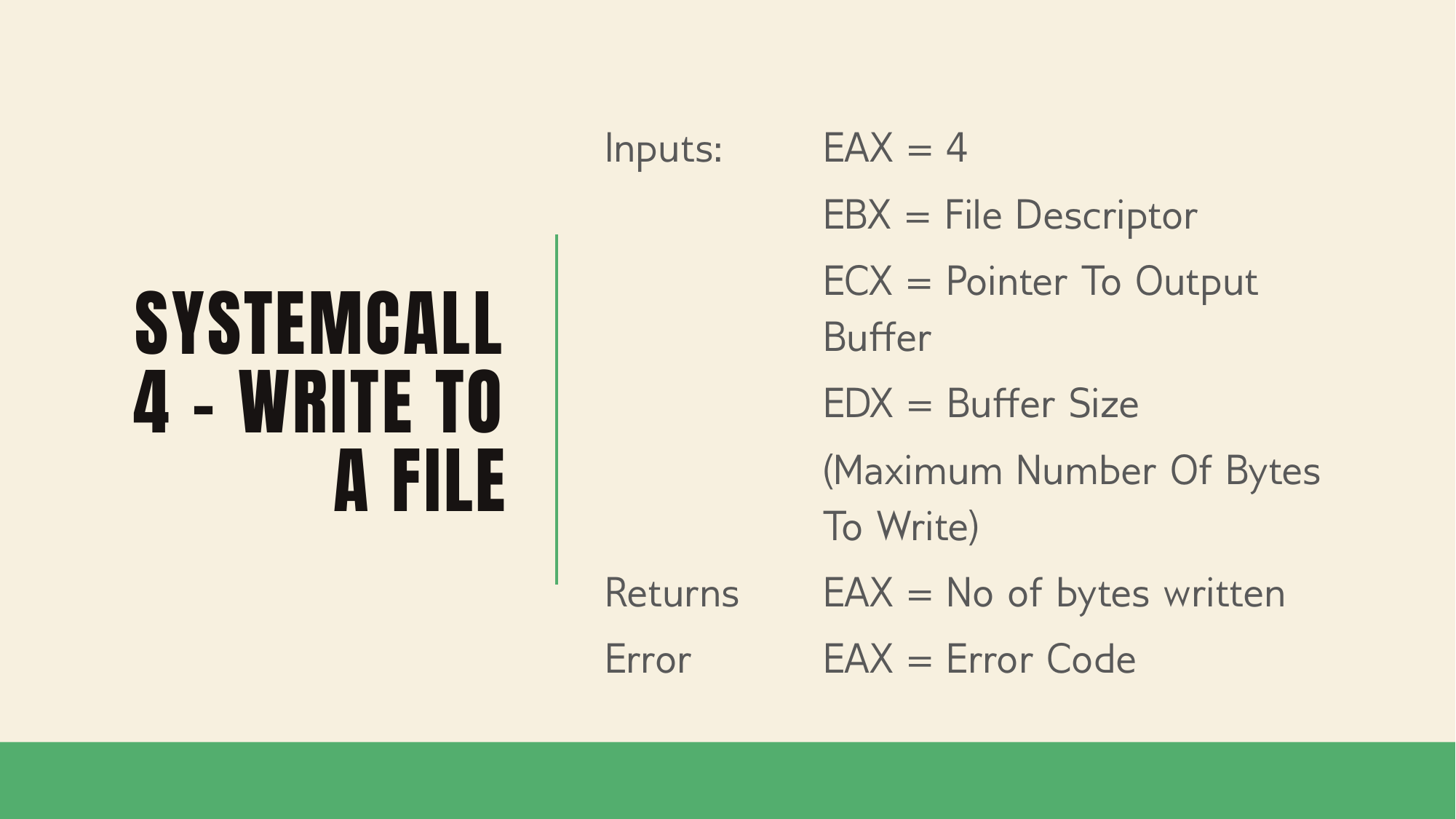

Inputs:	EAX = 4
EBX = File Descriptor
ECX = Pointer To Output Buffer
EDX = Buffer Size
(Maximum Number Of Bytes To Write)
Returns	EAX = No of bytes written
Error		EAX = Error Code

# SYSTEMCALL 4 – WRITE TO A FILE